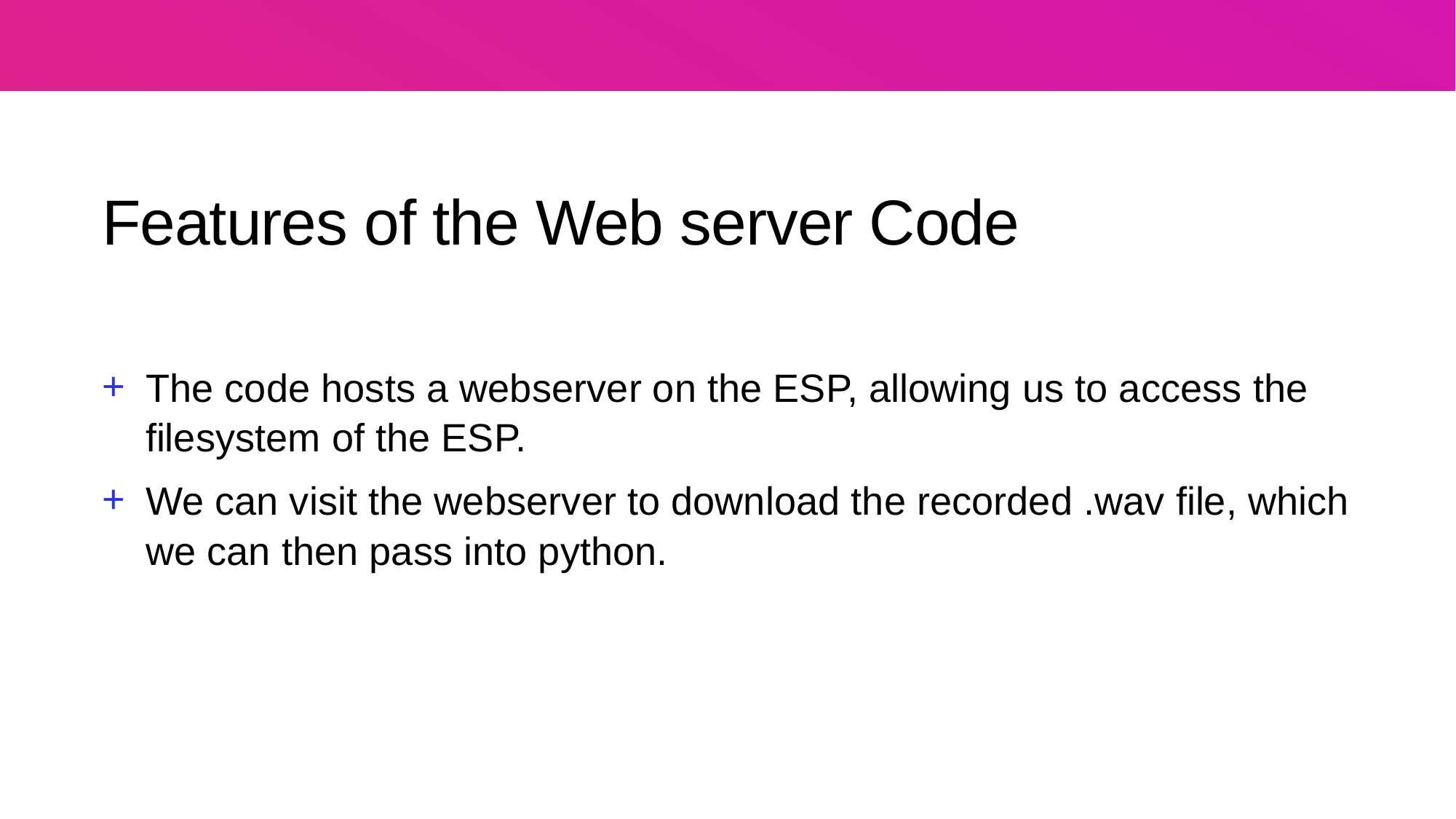

# Features of the Web server Code
The code hosts a webserver on the ESP, allowing us to access the filesystem of the ESP.
We can visit the webserver to download the recorded .wav file, which we can then pass into python.